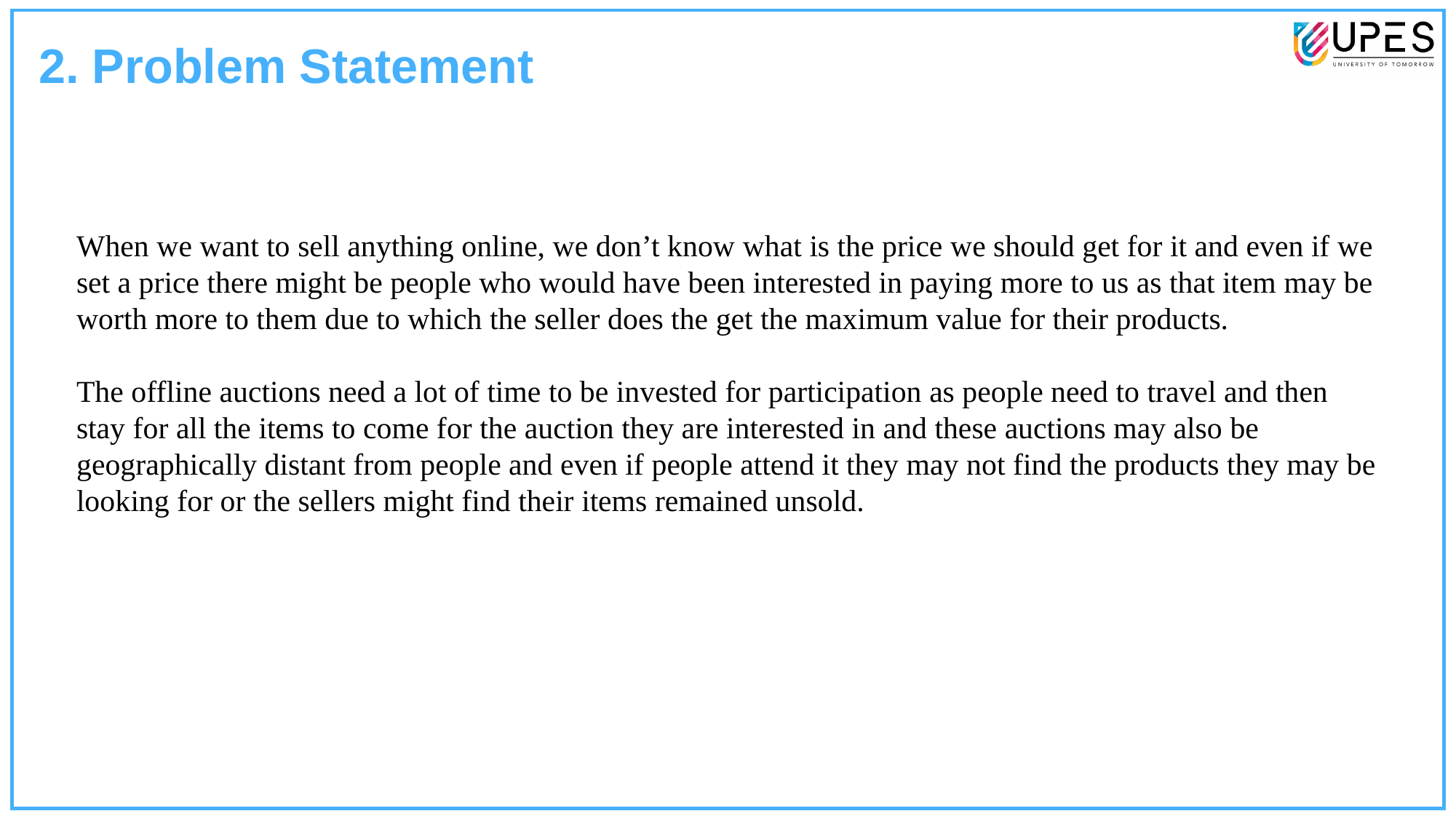

2. Problem Statement
When we want to sell anything online, we don’t know what is the price we should get for it and even if we set a price there might be people who would have been interested in paying more to us as that item may be worth more to them due to which the seller does the get the maximum value for their products.
The offline auctions need a lot of time to be invested for participation as people need to travel and then stay for all the items to come for the auction they are interested in and these auctions may also be geographically distant from people and even if people attend it they may not find the products they may be looking for or the sellers might find their items remained unsold.